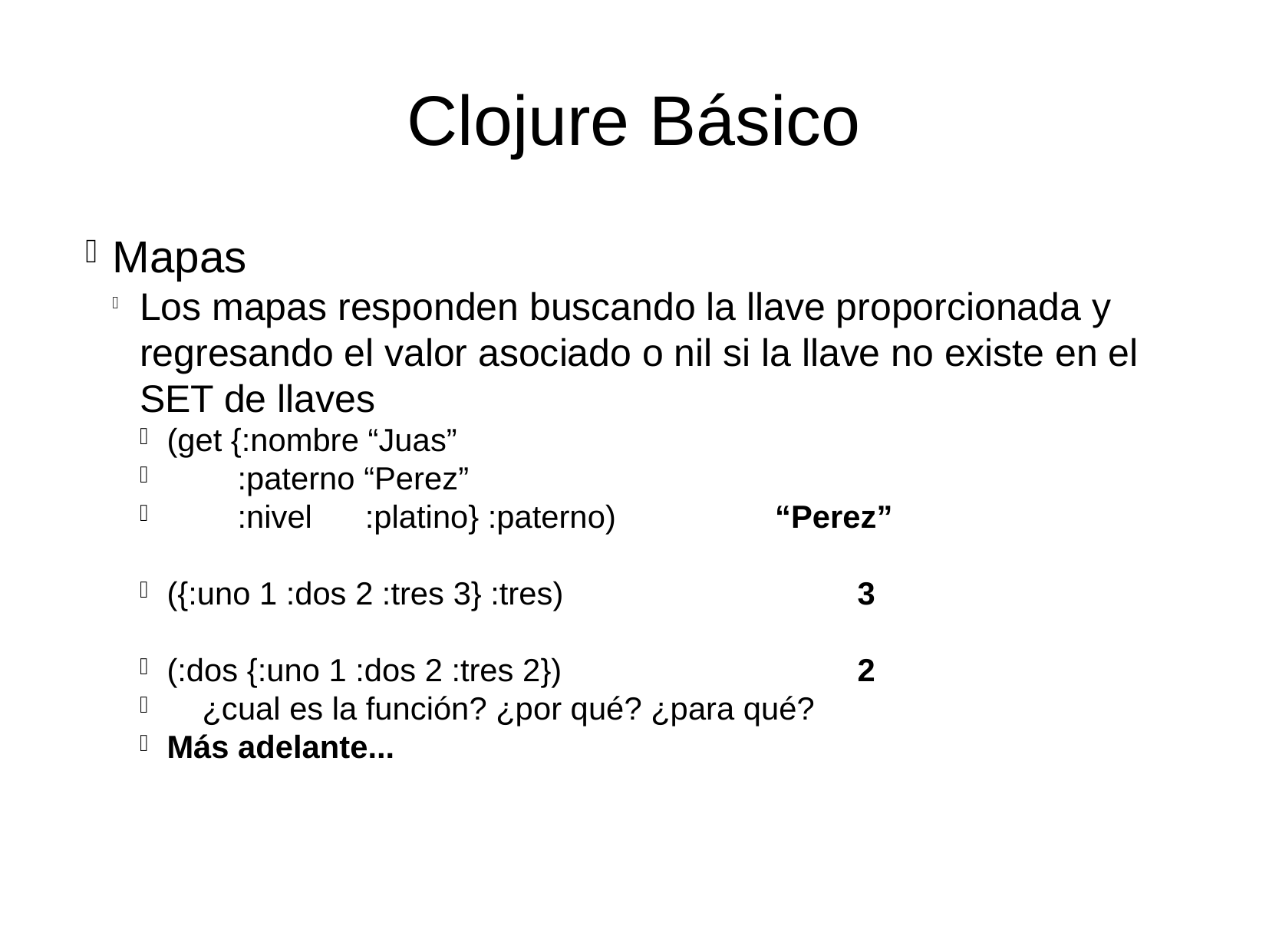

Clojure Básico
Mapas
Los mapas responden buscando la llave proporcionada y regresando el valor asociado o nil si la llave no existe en el SET de llaves
(get {:nombre “Juas”
        :paterno “Perez”
        :nivel      :platino} :paterno)                  “Perez”

({:uno 1 :dos 2 :tres 3} :tres)                       	3

(:dos {:uno 1 :dos 2 :tres 2})                      	2
    ¿cual es la función? ¿por qué? ¿para qué?
Más adelante...